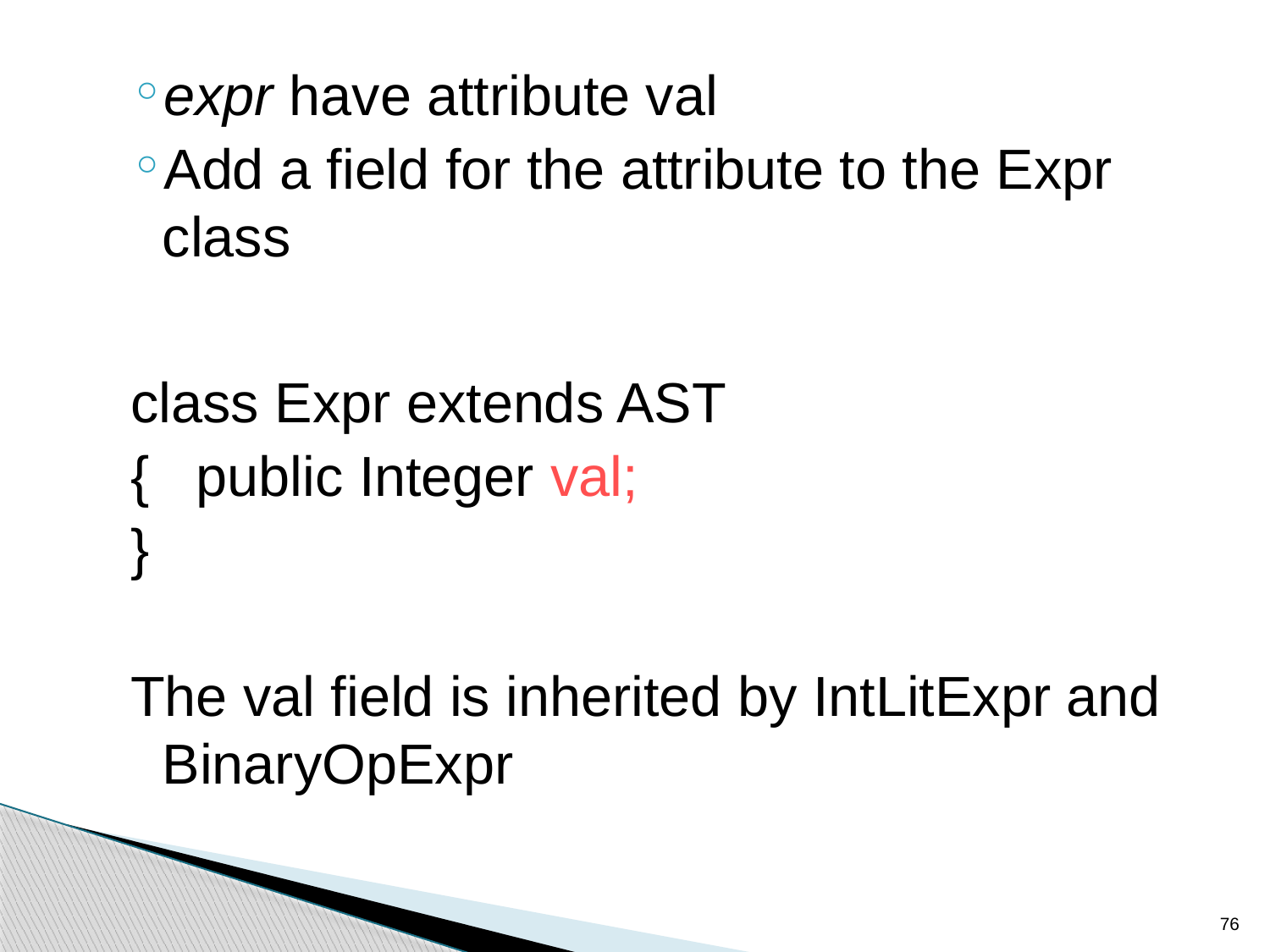

expr have attribute val
Add a field for the attribute to the Expr class

class Expr extends AST
{   public Integer val;
}

The val field is inherited by IntLitExpr and BinaryOpExpr
76